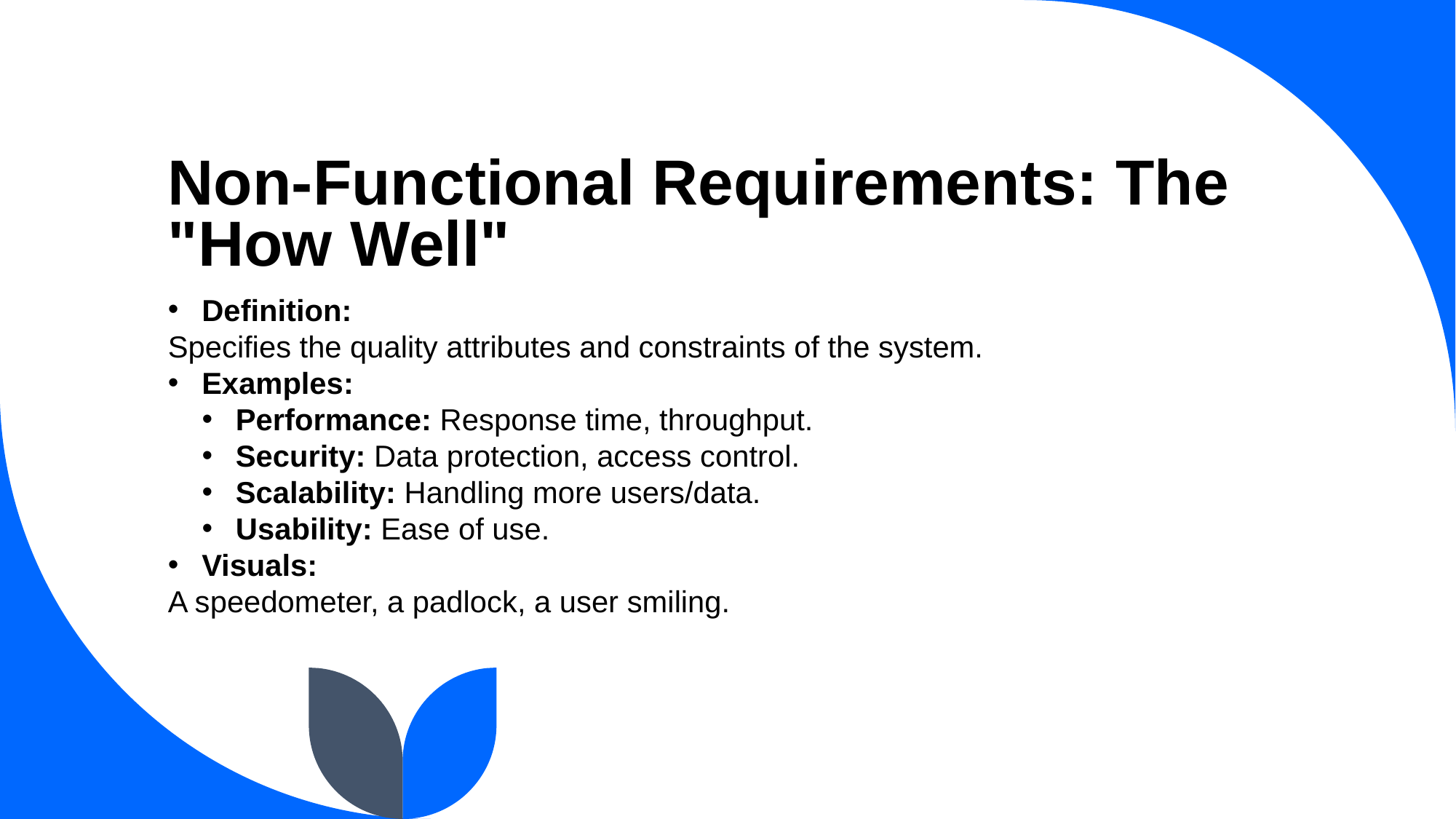

# Non-Functional Requirements: The "How Well"

Definition:
Specifies the quality attributes and constraints of the system.
Examples:
Performance: Response time, throughput.
Security: Data protection, access control.
Scalability: Handling more users/data.
Usability: Ease of use.
Visuals:
A speedometer, a padlock, a user smiling.